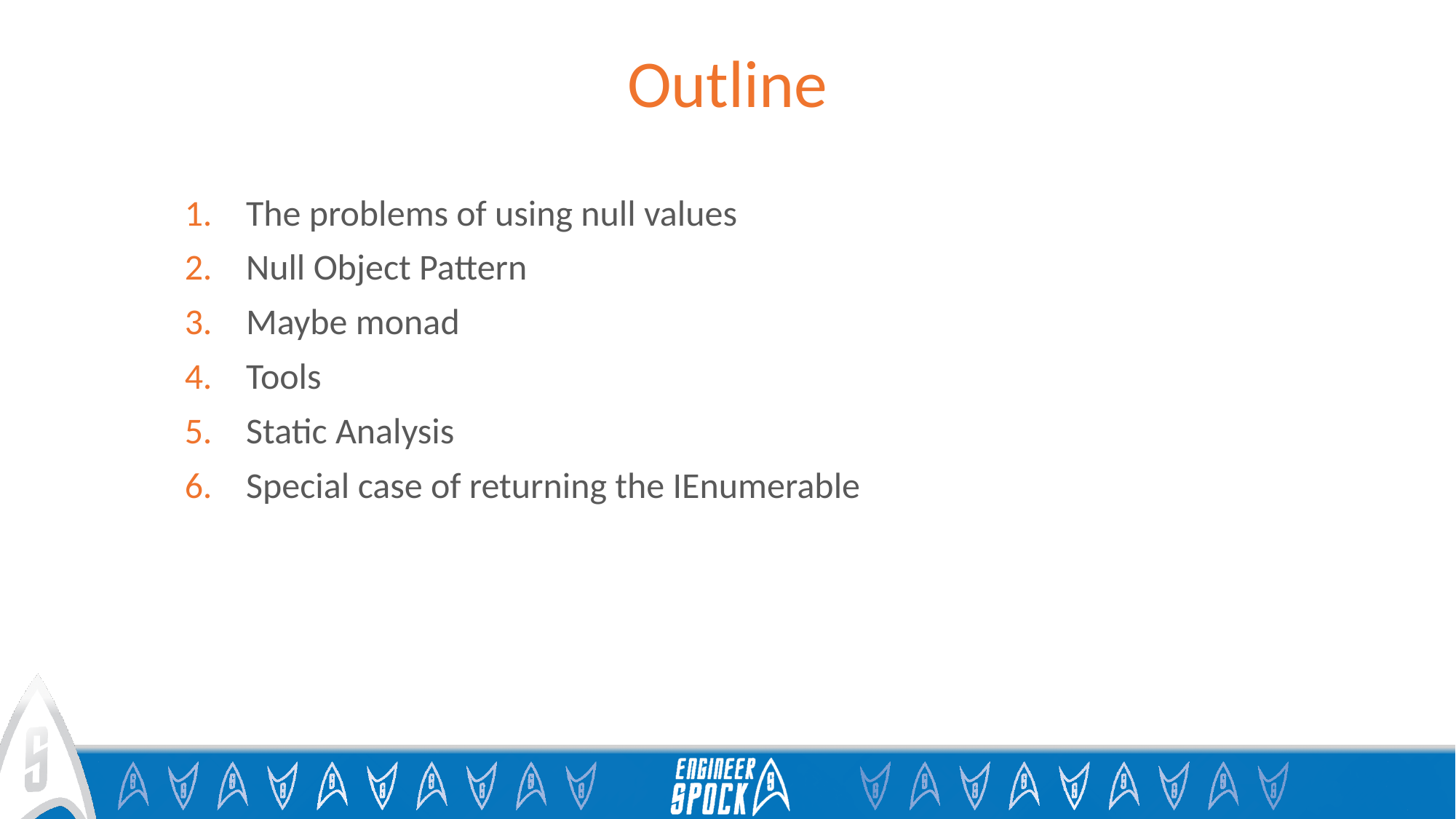

# Outline
The problems of using null values
Null Object Pattern
Maybe monad
Tools
Static Analysis
Special case of returning the IEnumerable